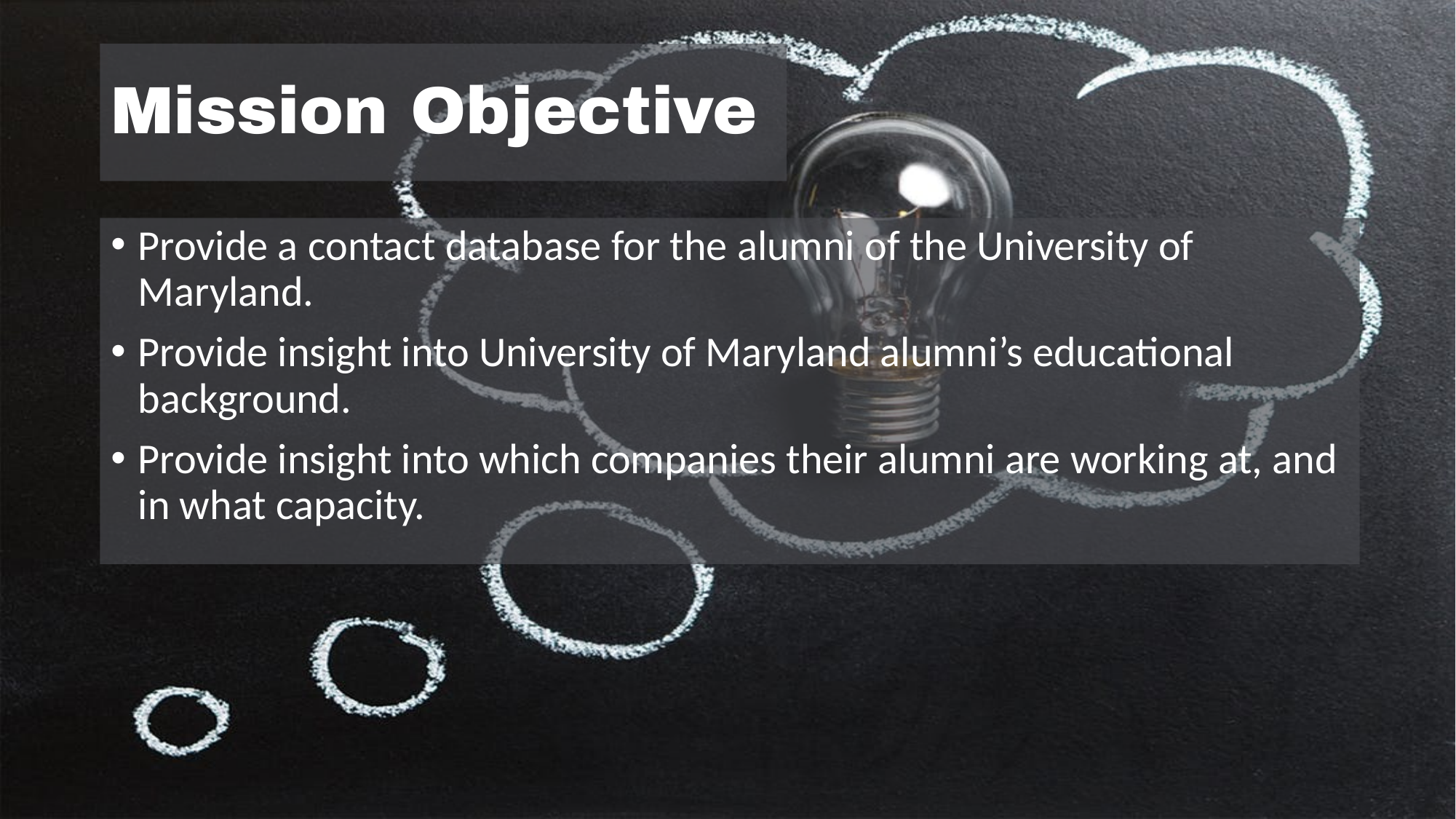

# Mission Objective
Provide a contact database for the alumni of the University of Maryland.
Provide insight into University of Maryland alumni’s educational background.
Provide insight into which companies their alumni are working at, and in what capacity.